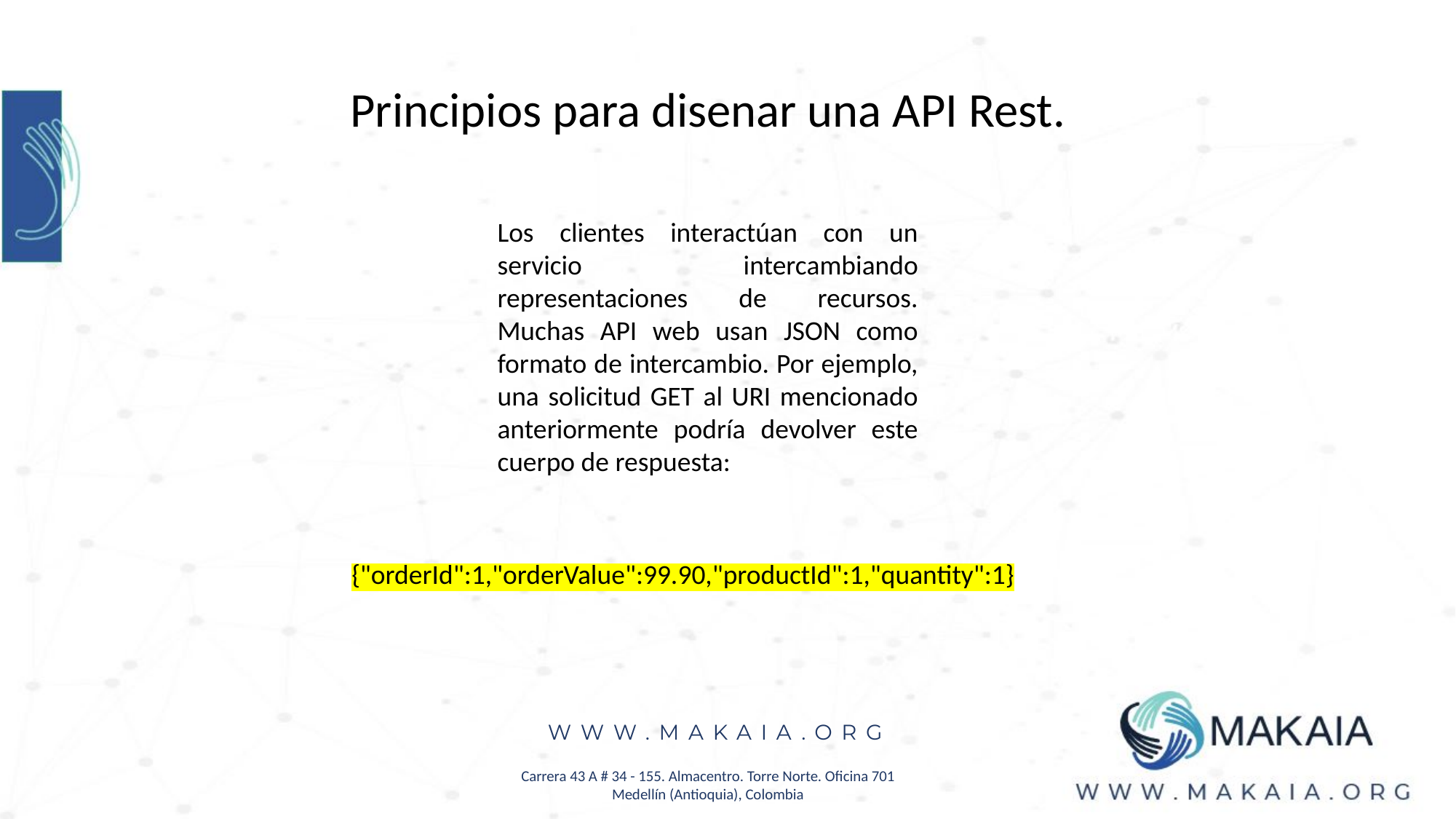

Principios para disenar una API Rest.
Los clientes interactúan con un servicio intercambiando representaciones de recursos. Muchas API web usan JSON como formato de intercambio. Por ejemplo, una solicitud GET al URI mencionado anteriormente podría devolver este cuerpo de respuesta:
{"orderId":1,"orderValue":99.90,"productId":1,"quantity":1}
WWW.MAKAIA.ORG
Carrera 43 A # 34 - 155. Almacentro. Torre Norte. Oficina 701
Medellín (Antioquia), Colombia